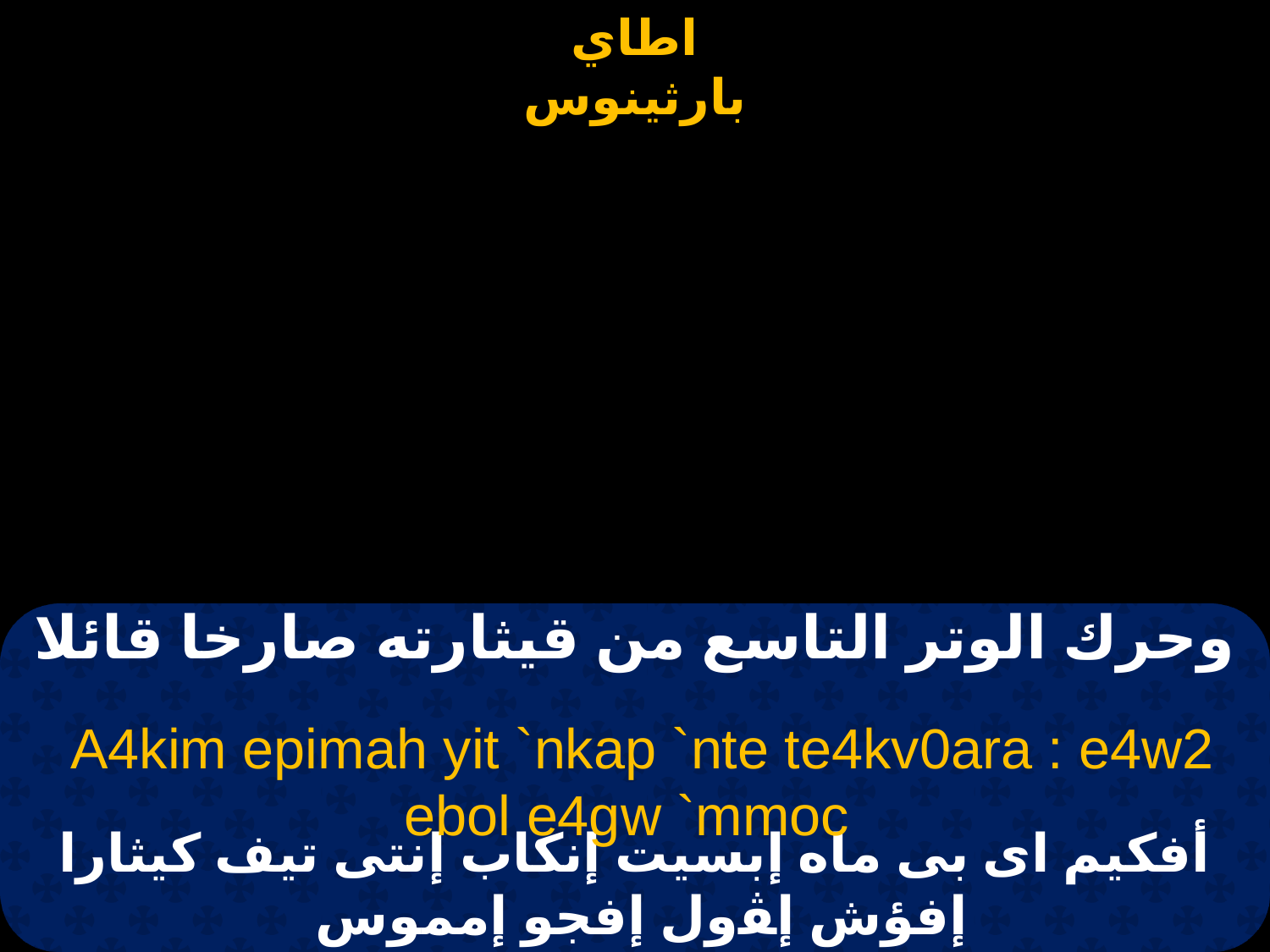

|  |  |  |
| --- | --- | --- |
# وحرك الوتر التاسع من قيثارته صارخا قائلا
 A4kim epimah yit `nkap `nte te4kv0ara : e4w2 ebol e4gw `mmoc
أفكيم اى بى ماه إبسيت إنكاب إنتى تيف كيثارا إفؤش إﭭول إفجو إمموس